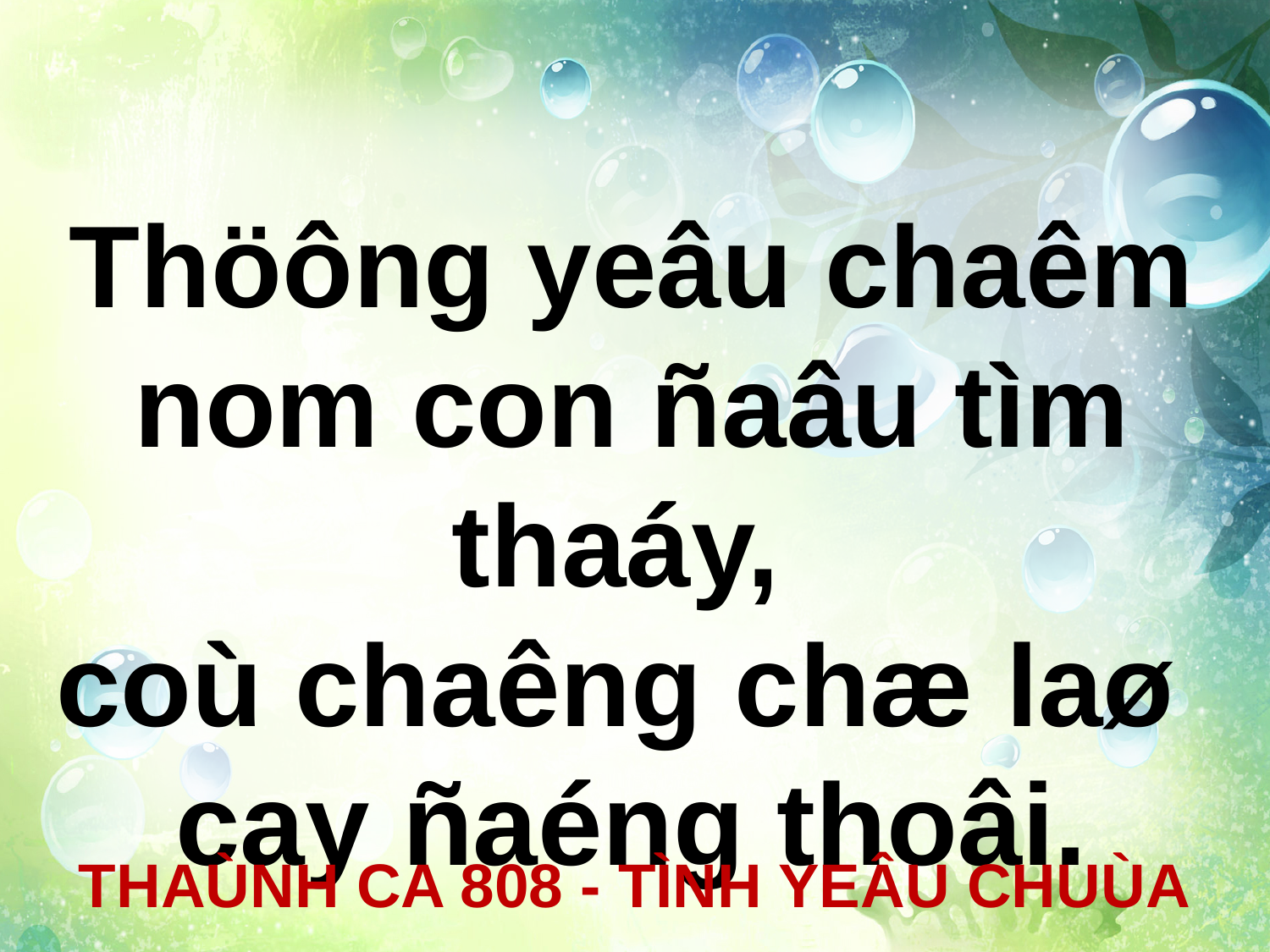

Thöông yeâu chaêm nom con ñaâu tìm thaáy,
coù chaêng chæ laø
cay ñaéng thoâi.
THAÙNH CA 808 - TÌNH YEÂU CHUÙA